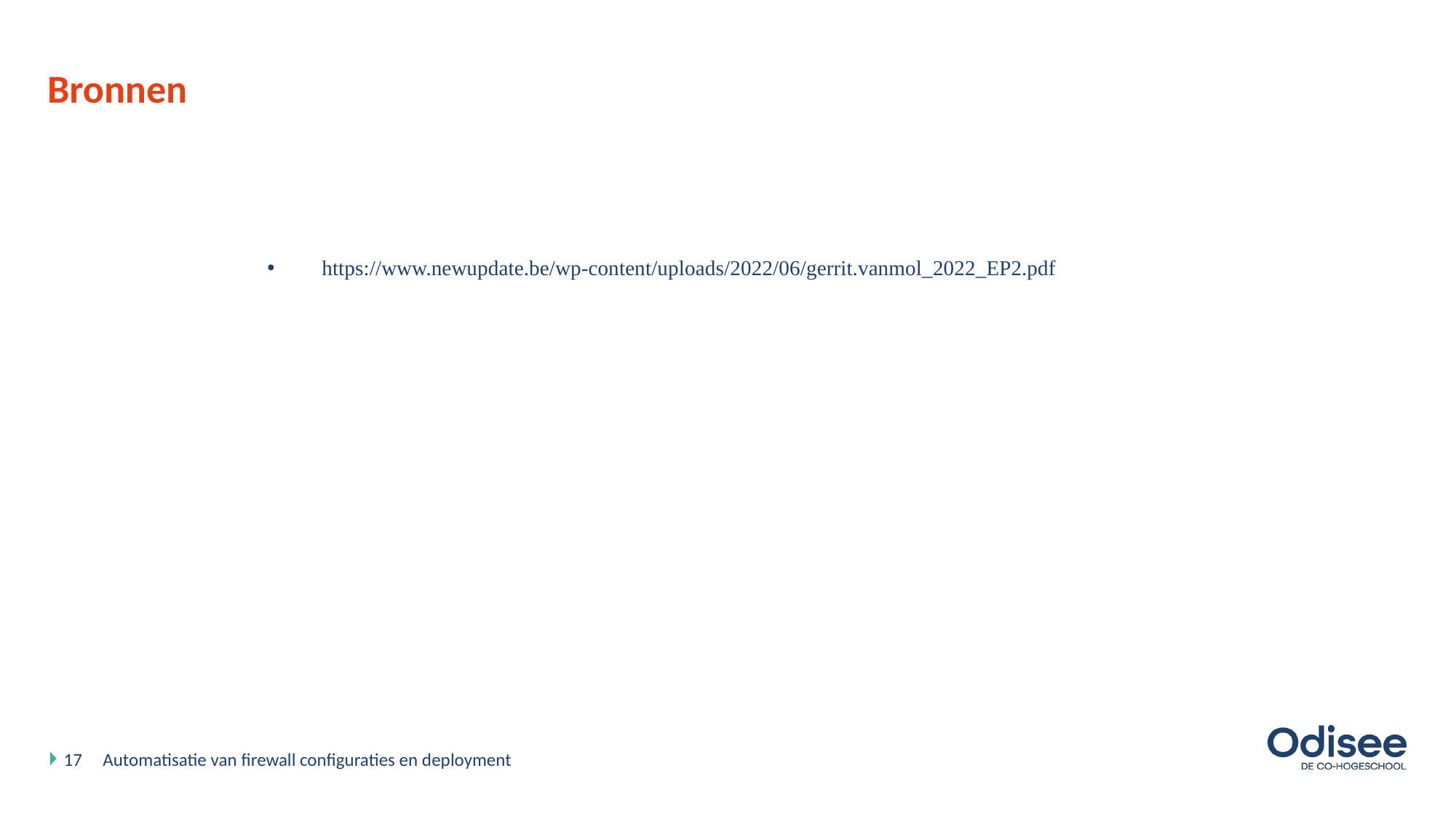

# Bronnen
https://www.newupdate.be/wp-content/uploads/2022/06/gerrit.vanmol_2022_EP2.pdf
17
Automatisatie van firewall configuraties en deployment